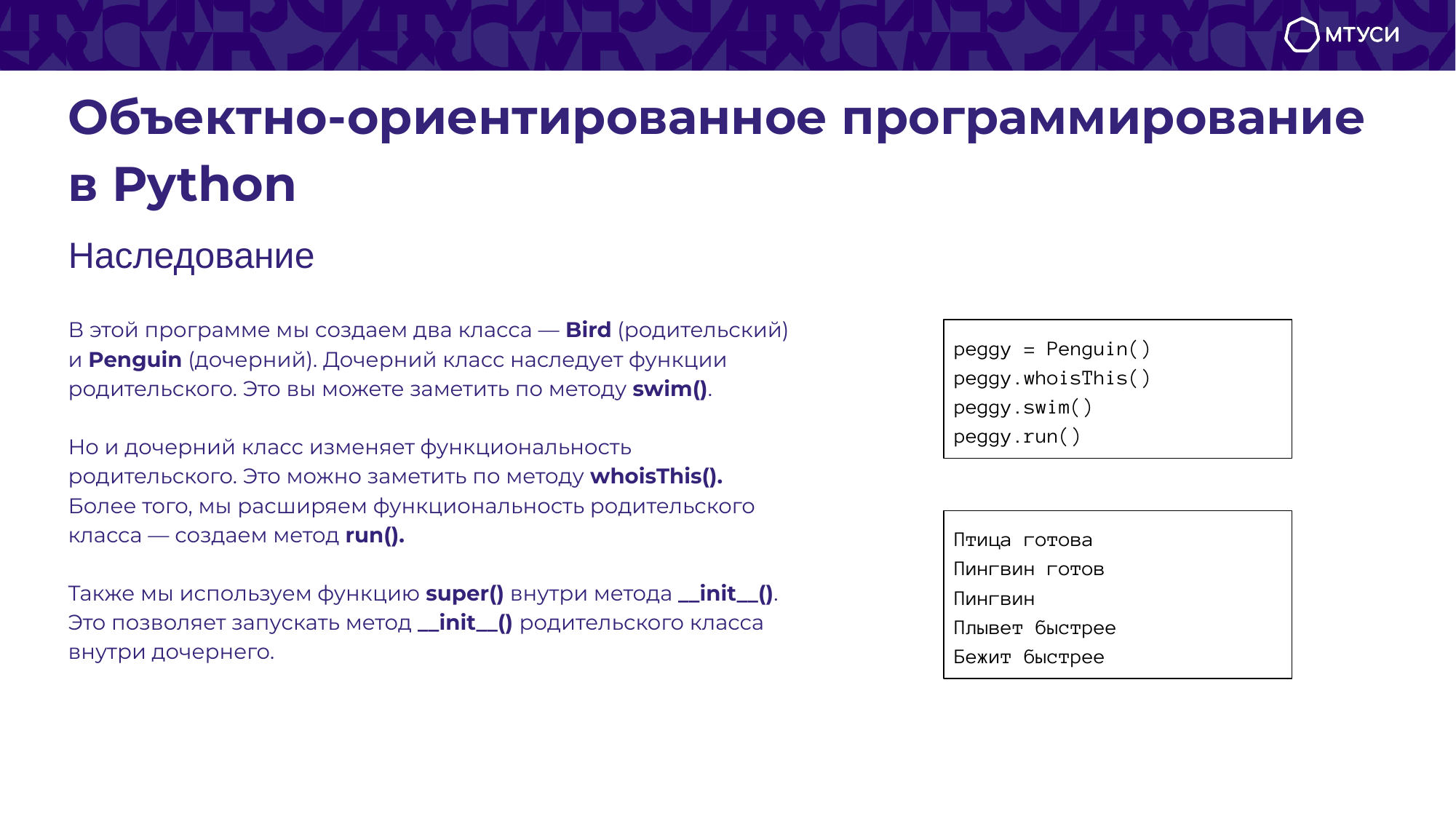

# Объектно-ориентированное программирование в Python

Наследование
В этой программе мы создаем два класса — Bird (родительский) и Penguin (дочерний). Дочерний класс наследует функции родительского. Это вы можете заметить по методу swim().

Но и дочерний класс изменяет функциональность родительского. Это можно заметить по методу whoisThis(). Более того, мы расширяем функциональность родительского класса — создаем метод run().

Также мы используем функцию super() внутри метода __init__(). Это позволяет запускать метод __init__() родительского класса внутри дочернего.

peggy = Penguin()
peggy.whoisThis()
peggy.swim()
peggy.run()
Птица готова
Пингвин готов
Пингвин
Плывет быстрее
Бежит быстрее